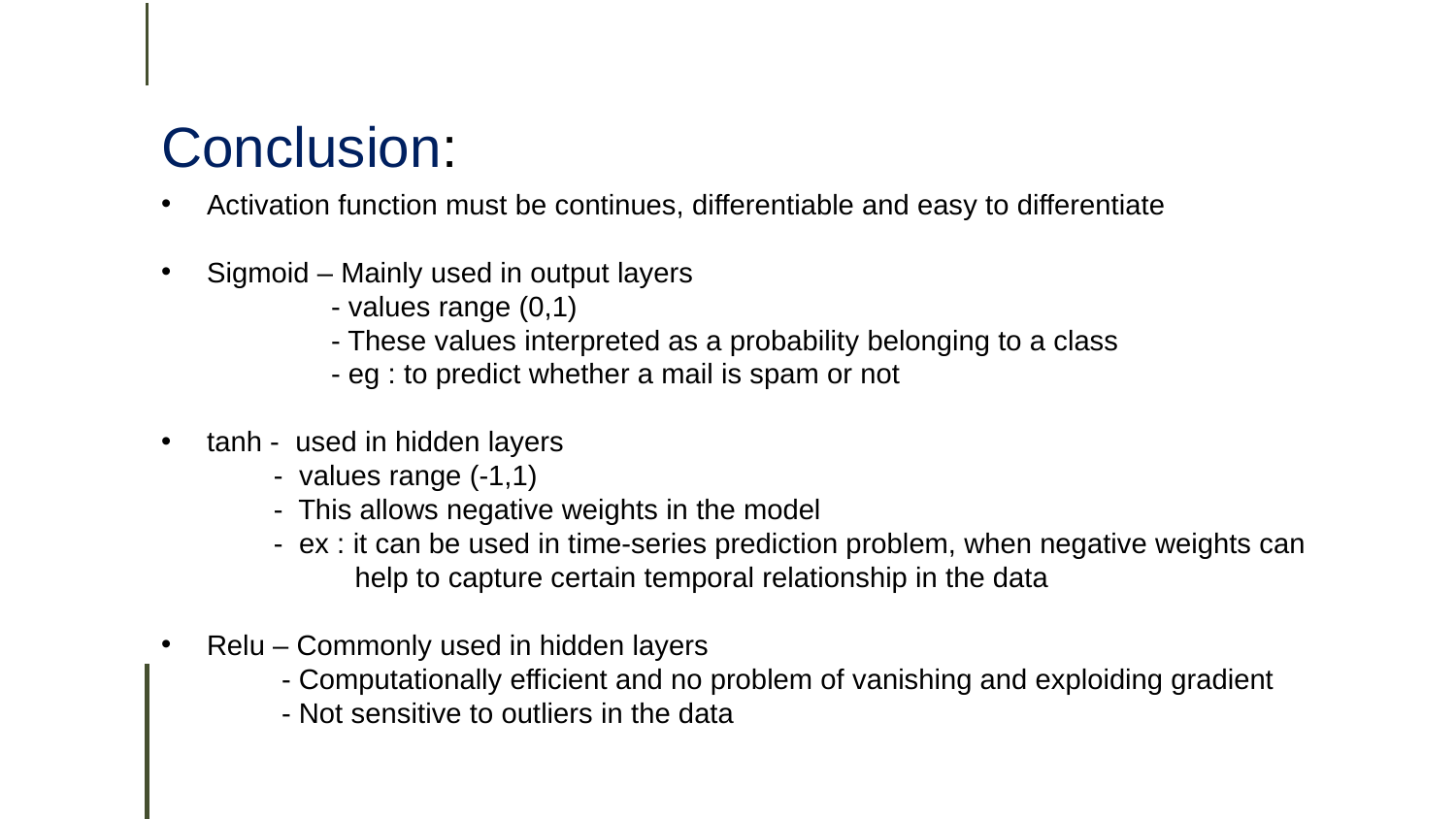

Conclusion:
Activation function must be continues, differentiable and easy to differentiate

Sigmoid – Mainly used in output layers
	   - values range (0,1)
	   - These values interpreted as a probability belonging to a class
	   - eg : to predict whether a mail is spam or not

tanh -  used in hidden layers
              -  values range (-1,1)
              -  This allows negative weights in the model
              -  ex : it can be used in time-series prediction problem, when negative weights can                    	      help to capture certain temporal relationship in the data

Relu – Commonly used in hidden layers
               - Computationally efficient and no problem of vanishing and exploiding gradient
               - Not sensitive to outliers in the data